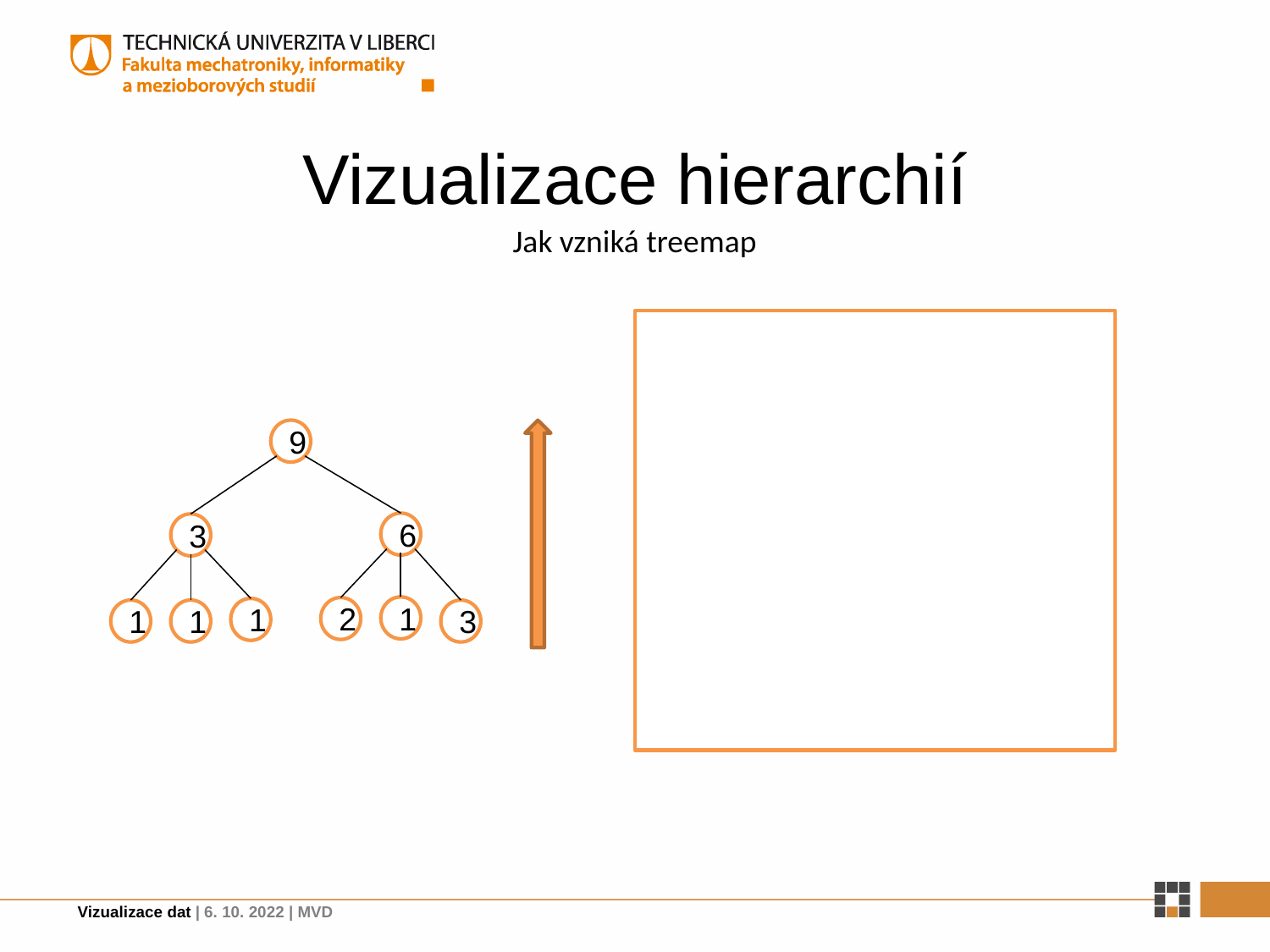

# Vizualizace hierarchií
Jak vzniká treemap

9

6
3
1
2
1
1
1
3
Vizualizace dat | 6. 10. 2022 | MVD